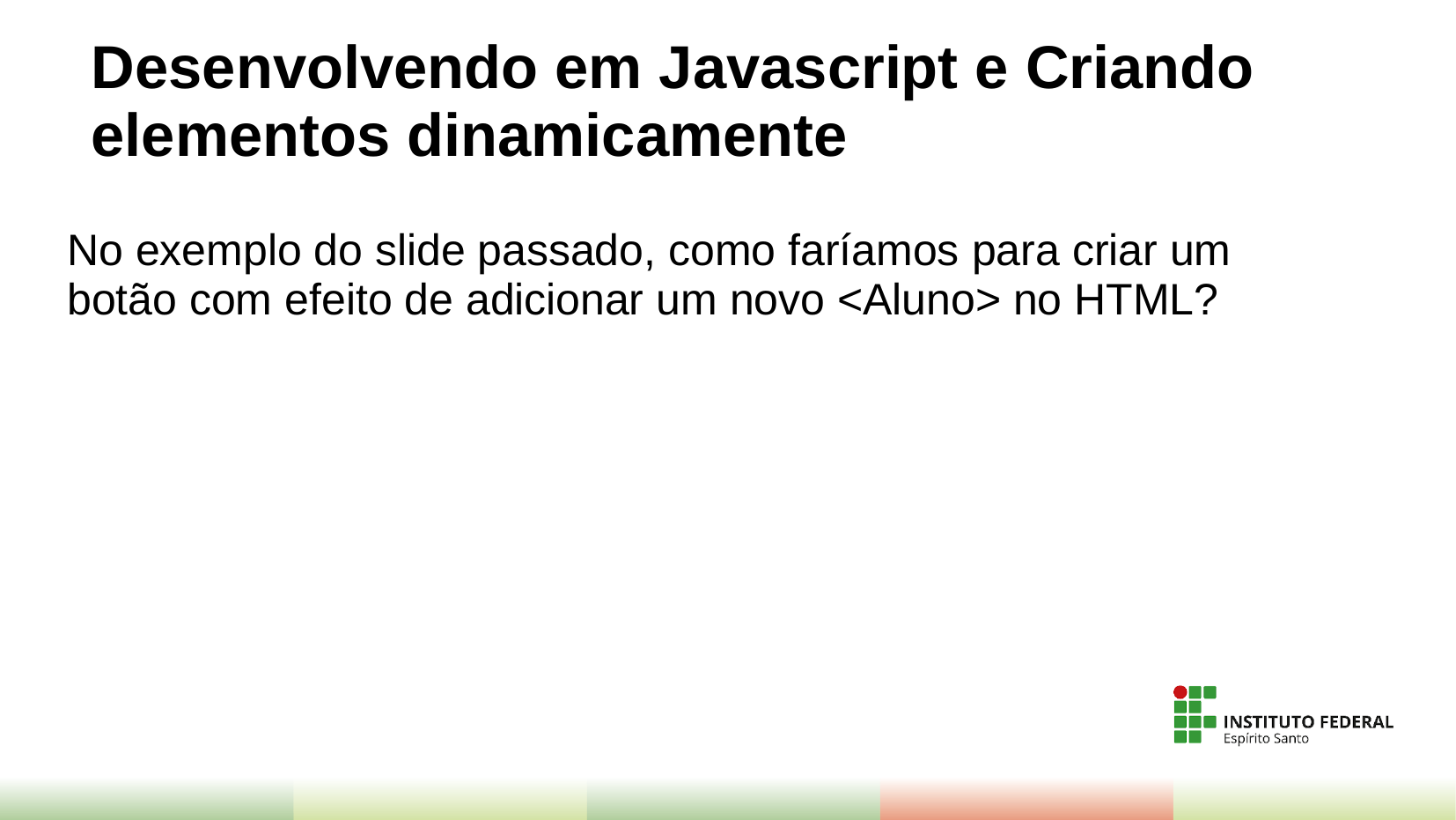

# Desenvolvendo em Javascript e Criando elementos dinamicamente

No exemplo do slide passado, como faríamos para criar um botão com efeito de adicionar um novo <Aluno> no HTML?